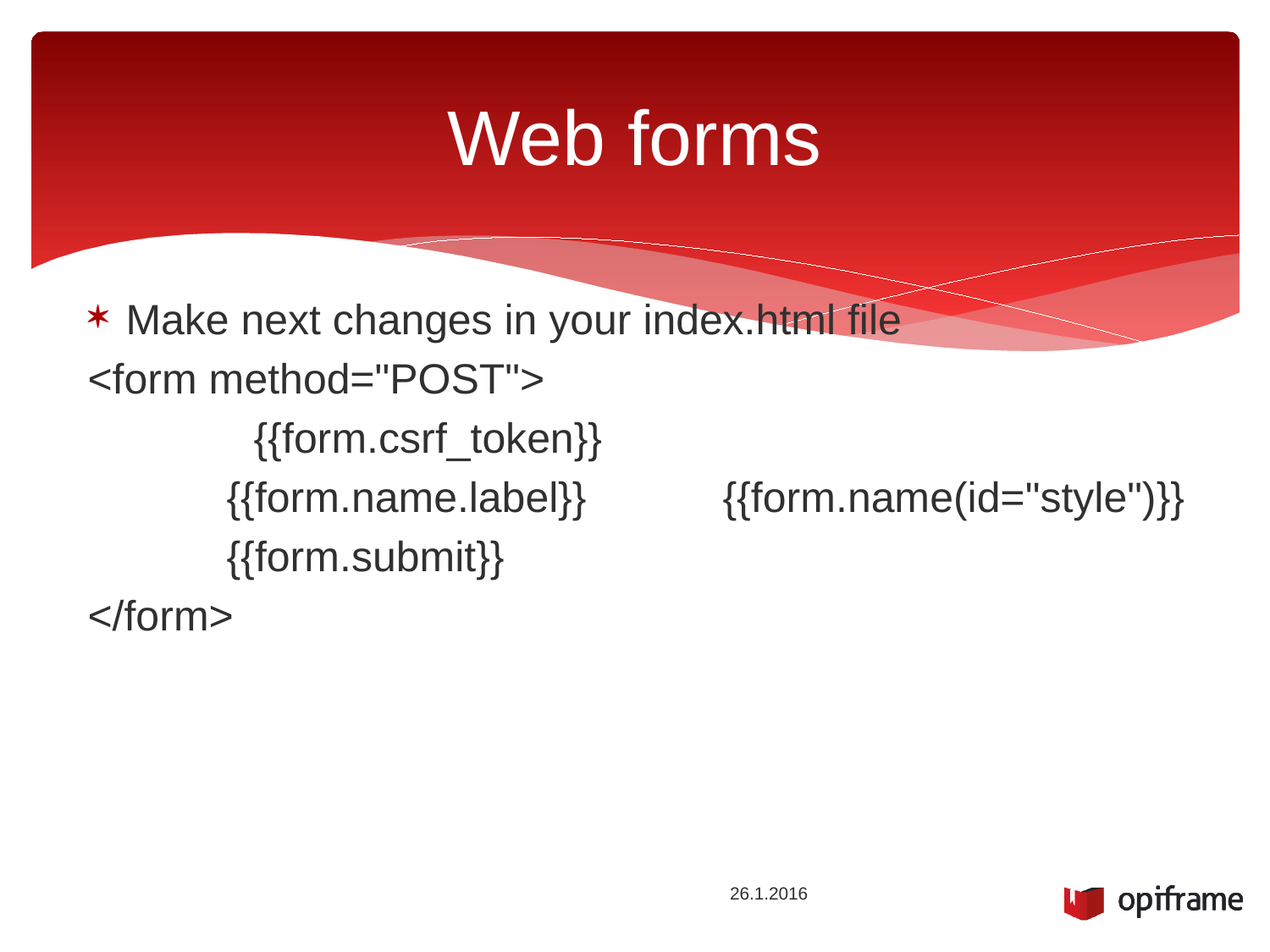

# Web forms
Make next changes in your index.html file
<form method="POST">
              {{form.csrf_token}}
	 {{form.name.label}} 	{{form.name(id="style")}}
	 {{form.submit}}
</form>

26.1.2016